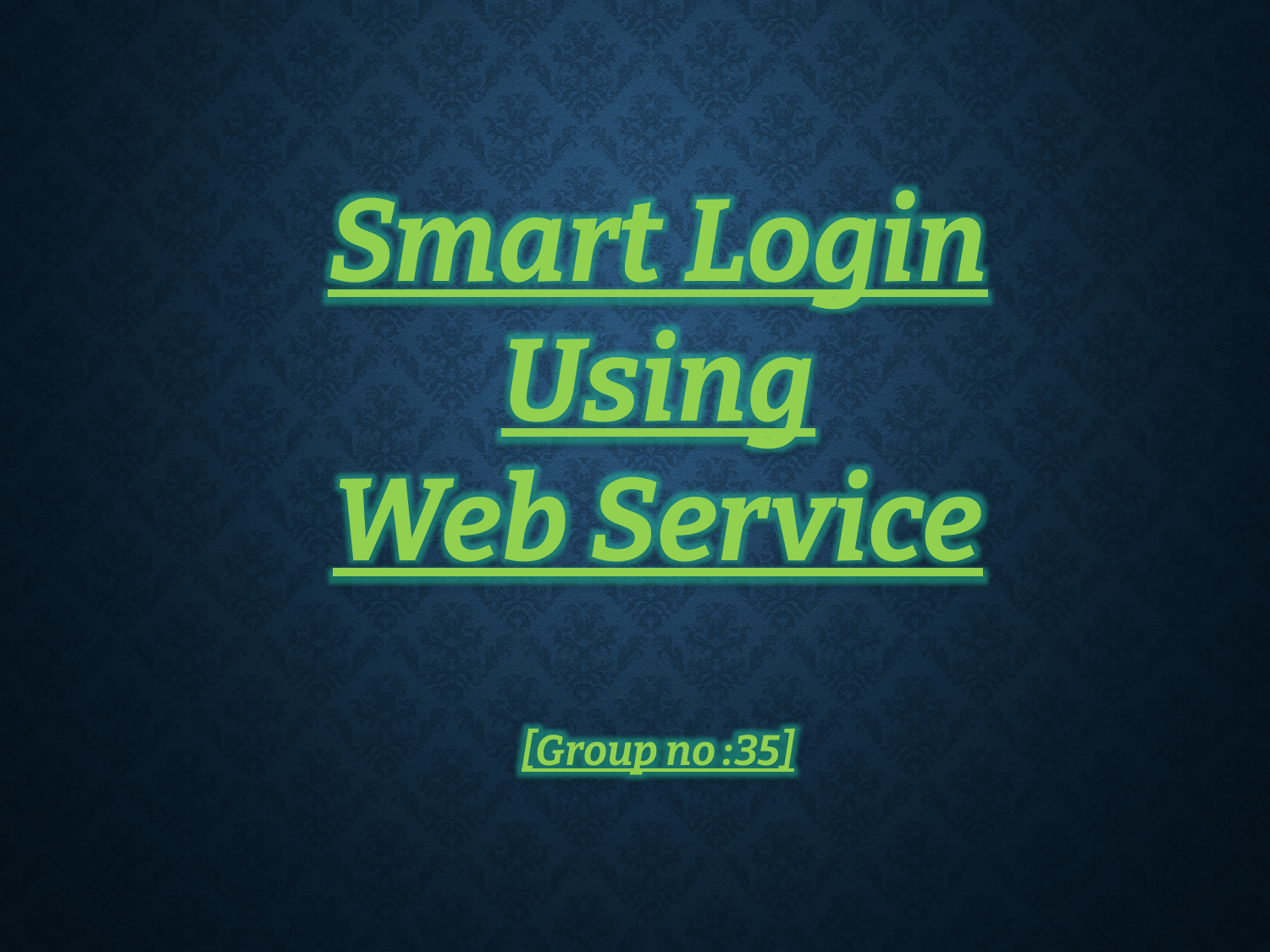

Smart Login
Using
Web Service

[Group no :35]